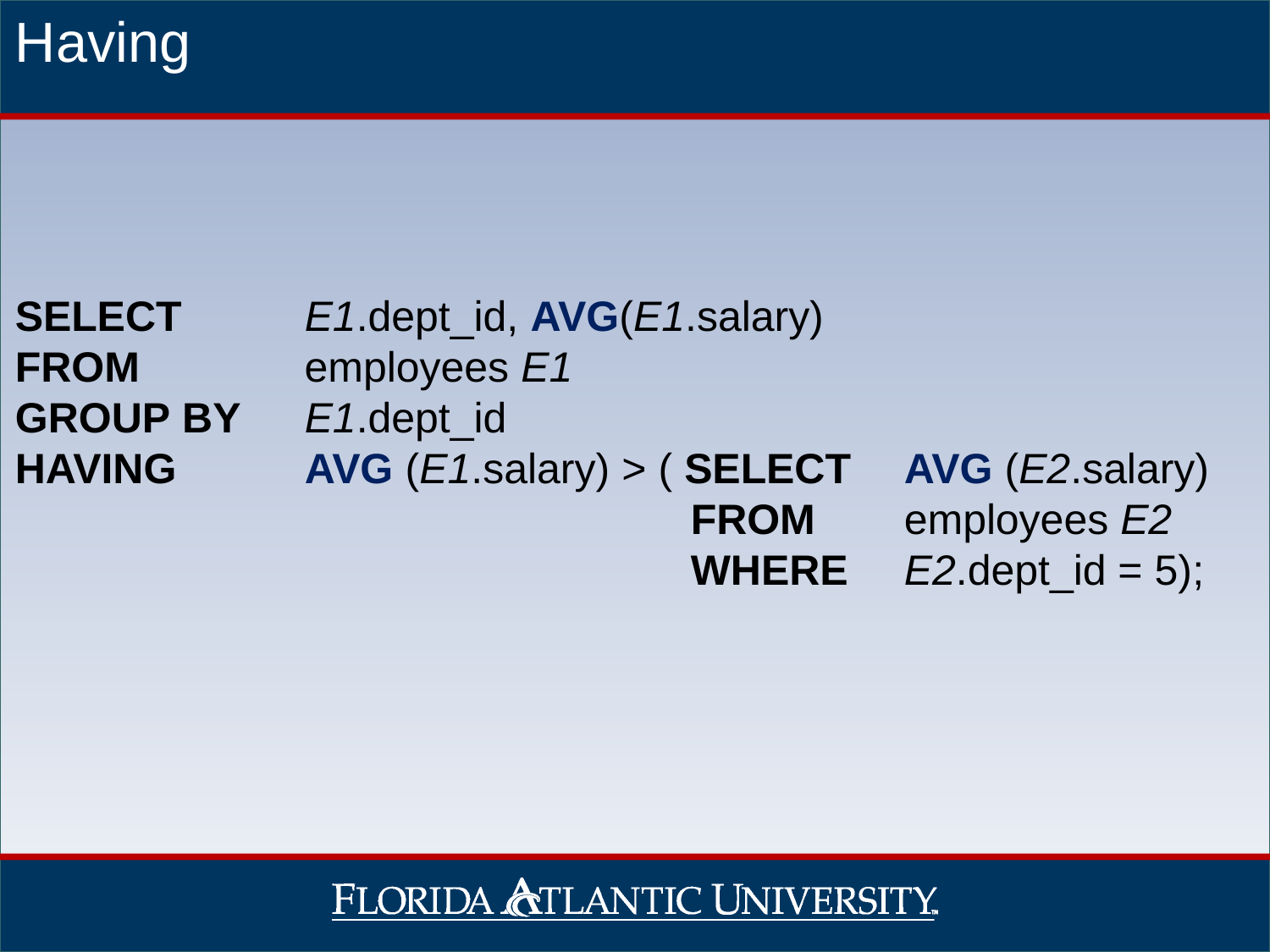

Having
SELECT 	   E1.dept_id, AVG(E1.salary)
FROM 	   employees E1
GROUP BY 	   E1.dept_id
HAVING 	   AVG (E1.salary) > ( SELECT	AVG (E2.salary)
                                                         FROM	employees E2
                                                         WHERE	E2.dept_id = 5);